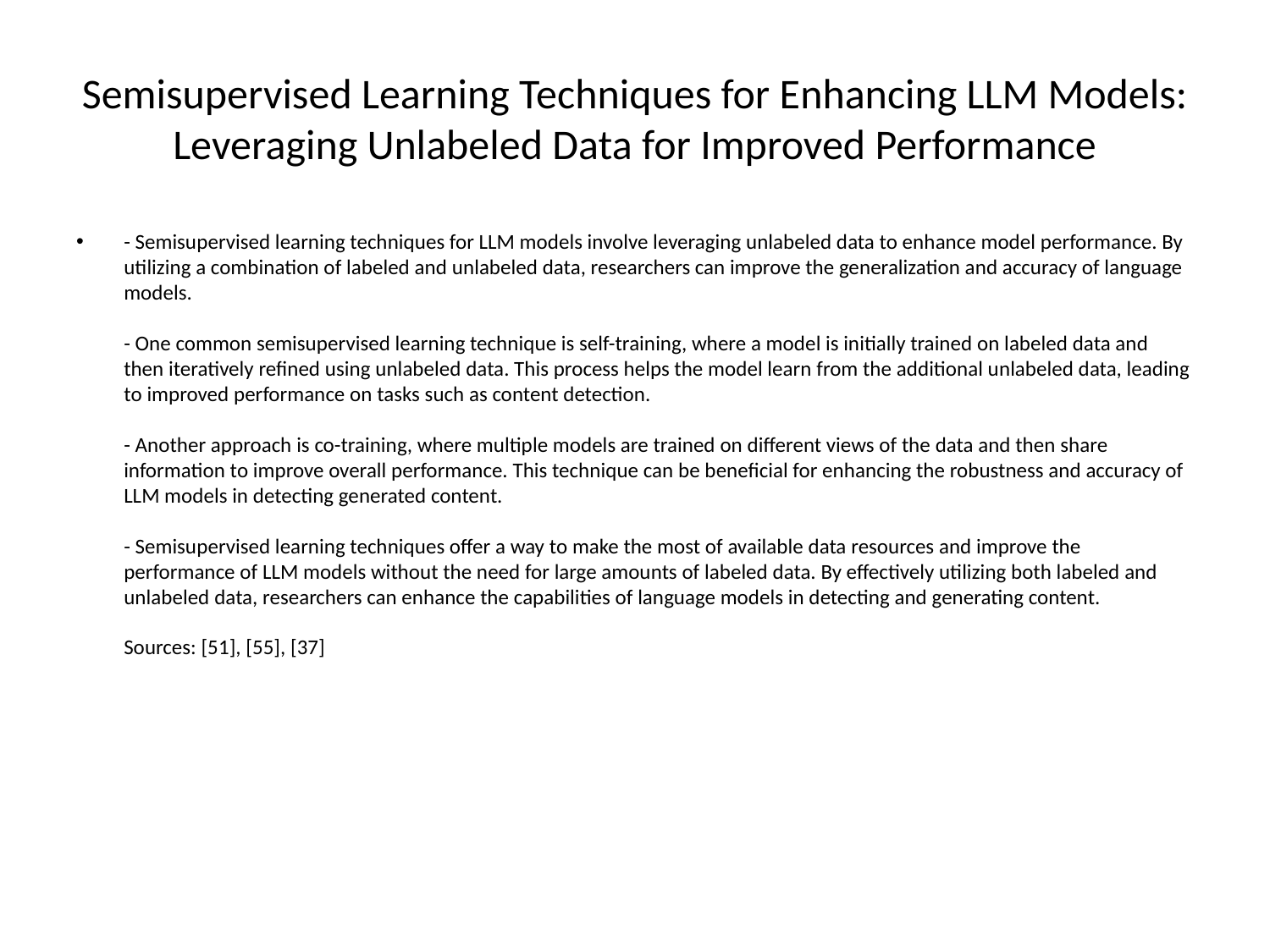

# Semisupervised Learning Techniques for Enhancing LLM Models: Leveraging Unlabeled Data for Improved Performance
- Semisupervised learning techniques for LLM models involve leveraging unlabeled data to enhance model performance. By utilizing a combination of labeled and unlabeled data, researchers can improve the generalization and accuracy of language models.
- One common semisupervised learning technique is self-training, where a model is initially trained on labeled data and then iteratively refined using unlabeled data. This process helps the model learn from the additional unlabeled data, leading to improved performance on tasks such as content detection.
- Another approach is co-training, where multiple models are trained on different views of the data and then share information to improve overall performance. This technique can be beneficial for enhancing the robustness and accuracy of LLM models in detecting generated content.
- Semisupervised learning techniques offer a way to make the most of available data resources and improve the performance of LLM models without the need for large amounts of labeled data. By effectively utilizing both labeled and unlabeled data, researchers can enhance the capabilities of language models in detecting and generating content.
Sources: [51], [55], [37]